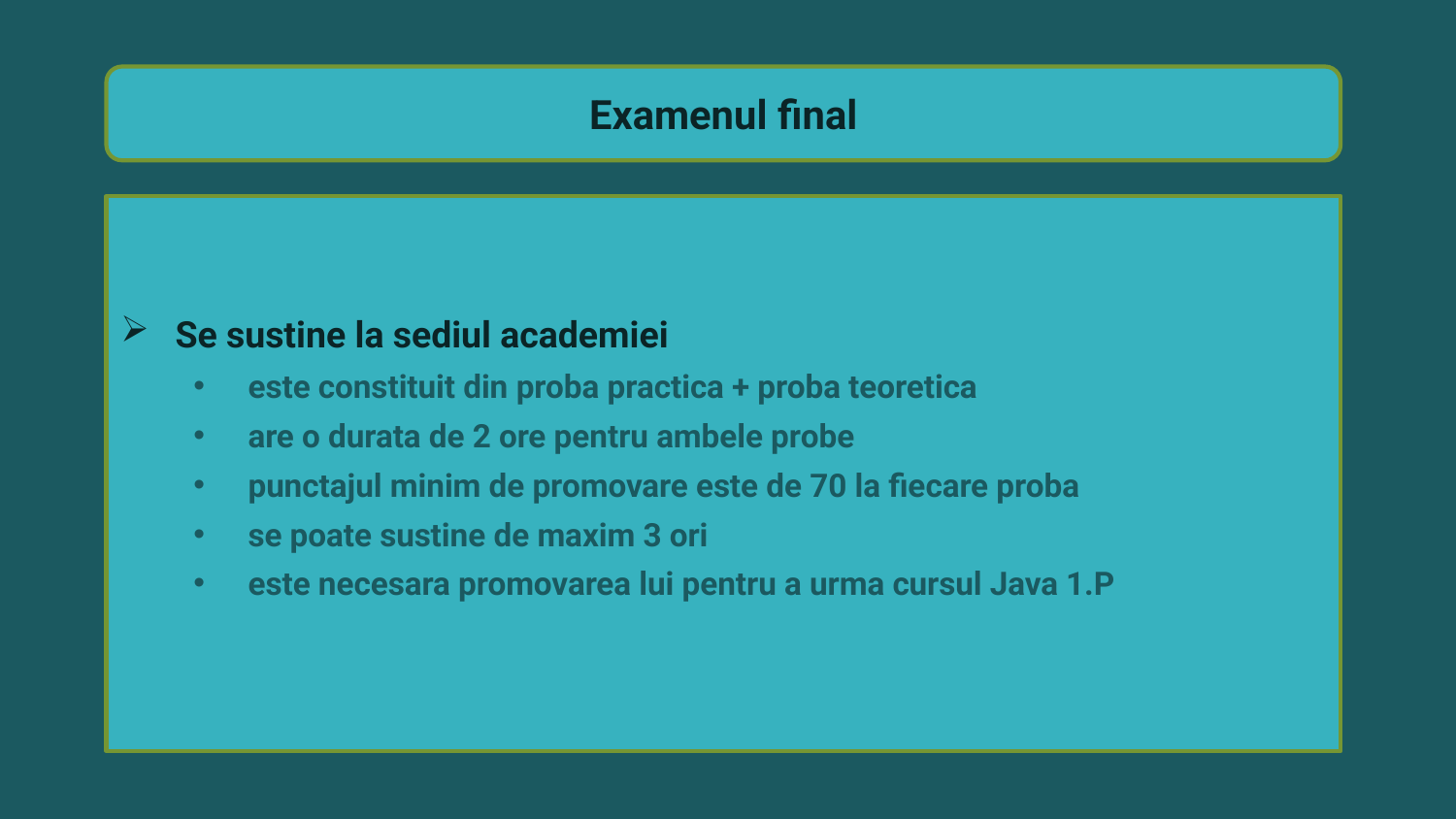

Examenul final

Se sustine la sediul academiei
este constituit din proba practica + proba teoretica
are o durata de 2 ore pentru ambele probe
punctajul minim de promovare este de 70 la fiecare proba
se poate sustine de maxim 3 ori
este necesara promovarea lui pentru a urma cursul Java 1.P